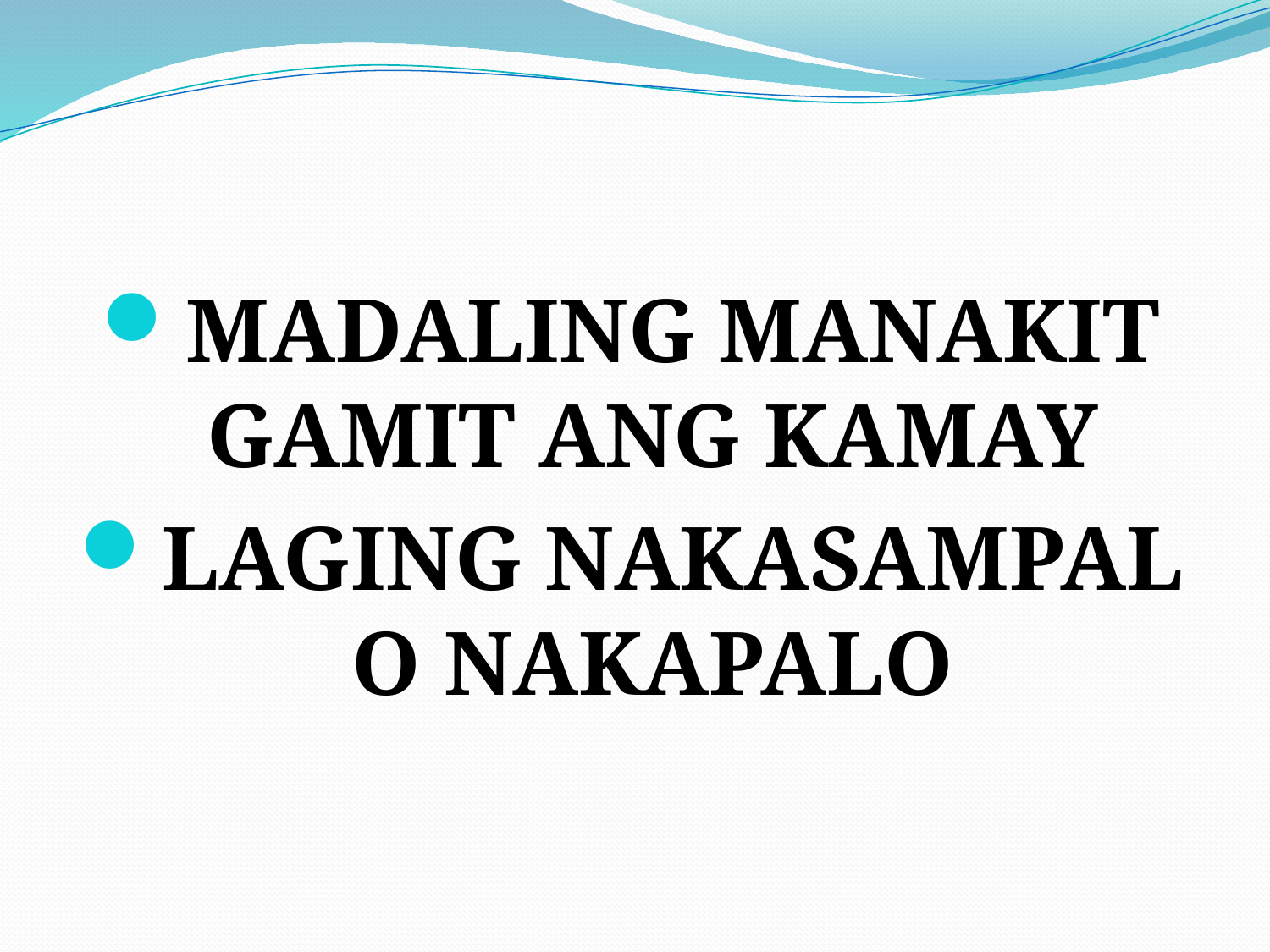

#
MADALING MANAKIT GAMIT ANG KAMAY
LAGING NAKASAMPAL O NAKAPALO